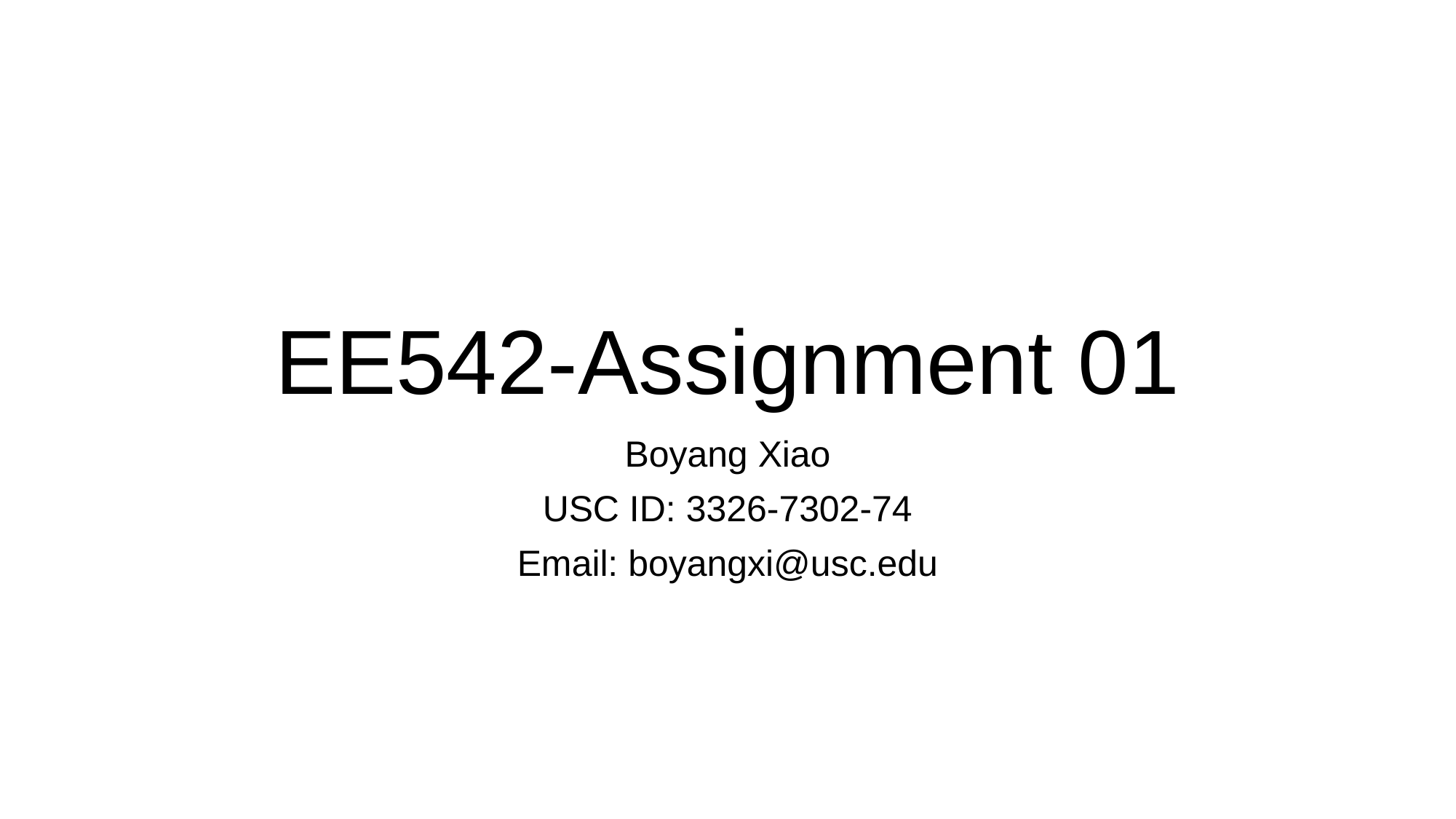

# EE542-Assignment 01
Boyang Xiao
USC ID: 3326-7302-74
Email: boyangxi@usc.edu